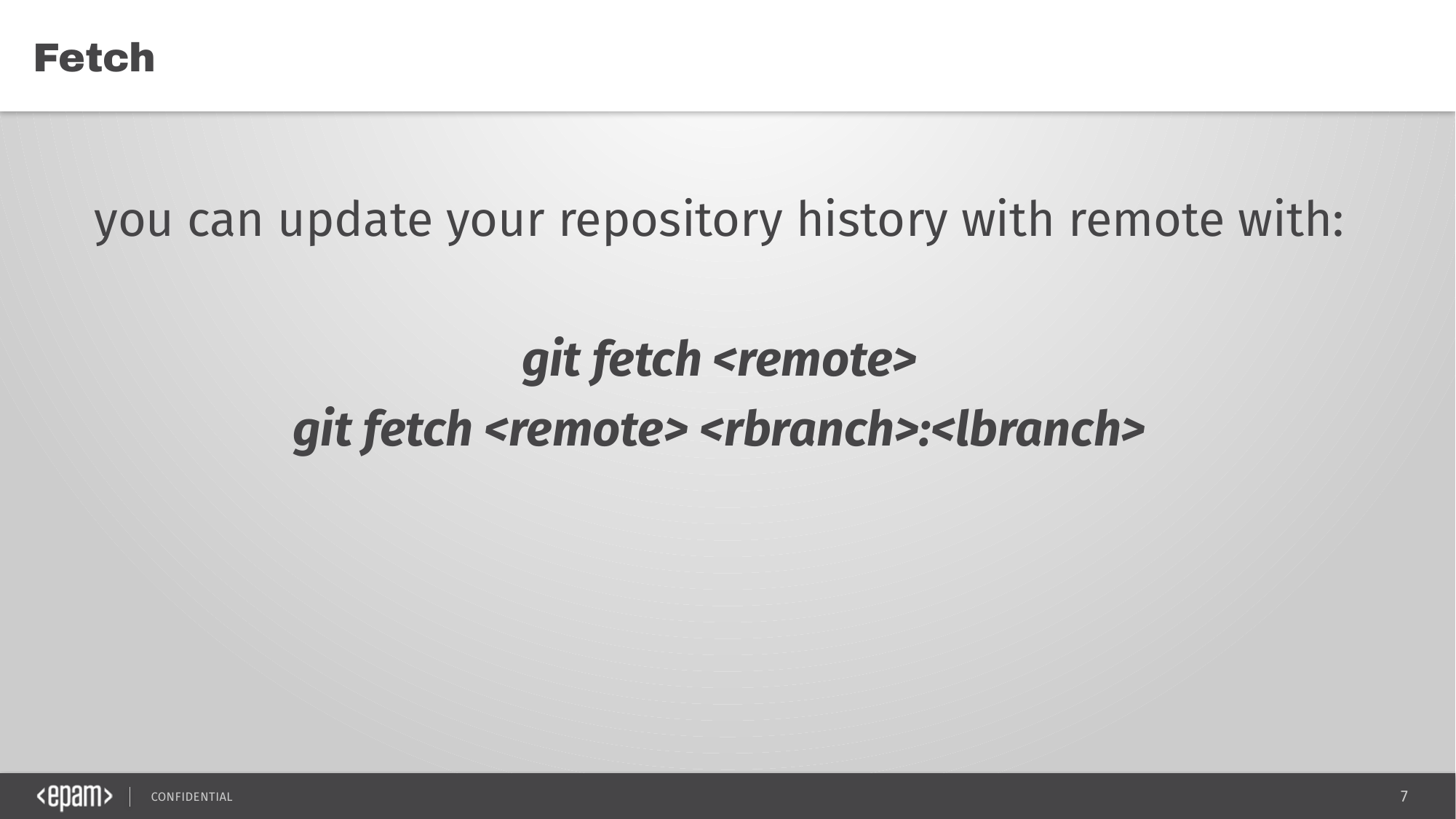

Fetch
you can update your repository history with remote with:

git fetch <remote>
git fetch <remote> <rbranch>:<lbranch>